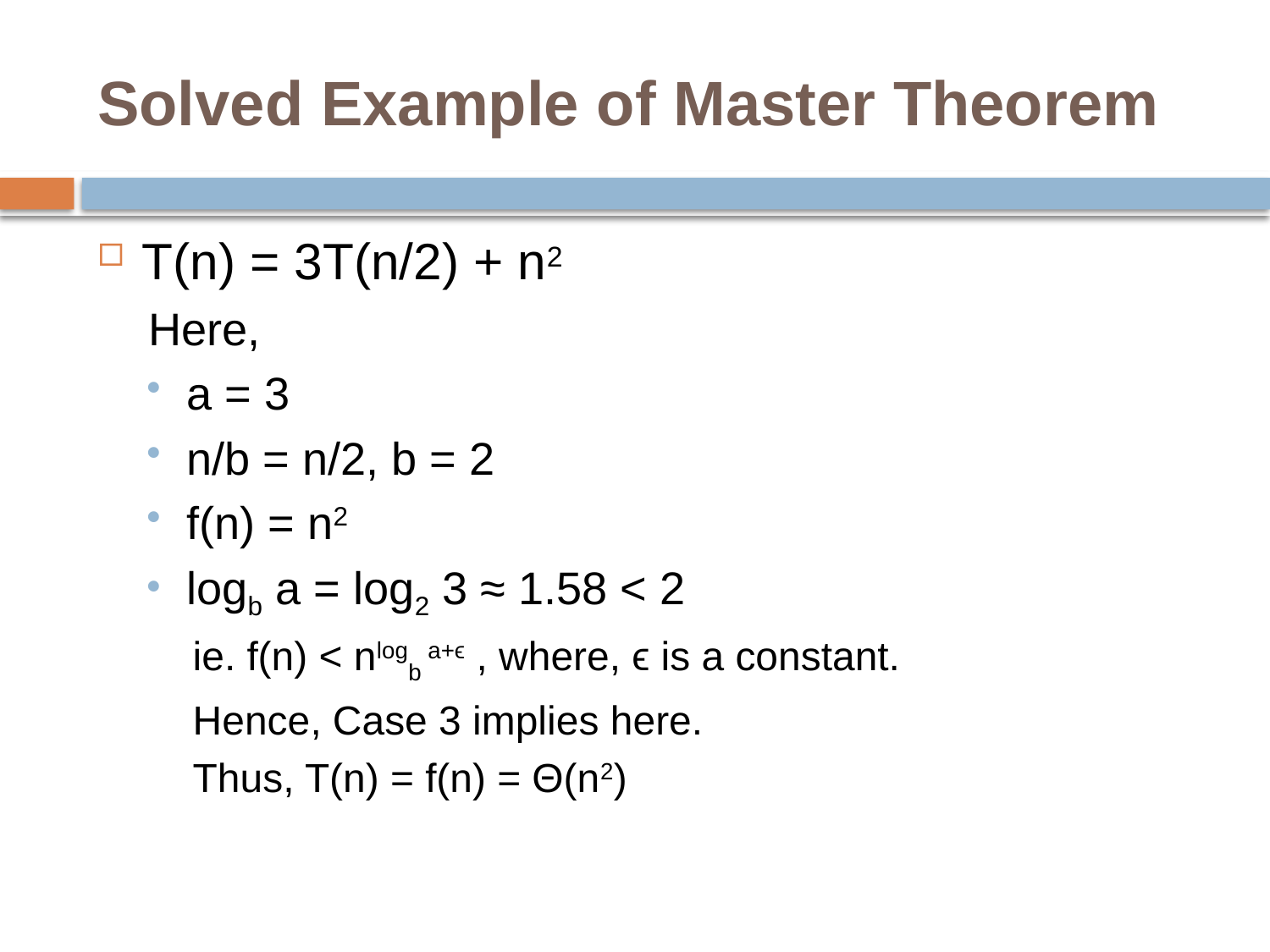

# Solved Example of Master Theorem
T(n) = 3T(n/2) + n2
Here,
a = 3
n/b = n/2, b = 2
f(n) = n2
logb a = log2 3 ≈ 1.58 < 2
ie. f(n) < nlogb a+ϵ , where, ϵ is a constant.
Hence, Case 3 implies here.
Thus, T(n) = f(n) = Θ(n2)